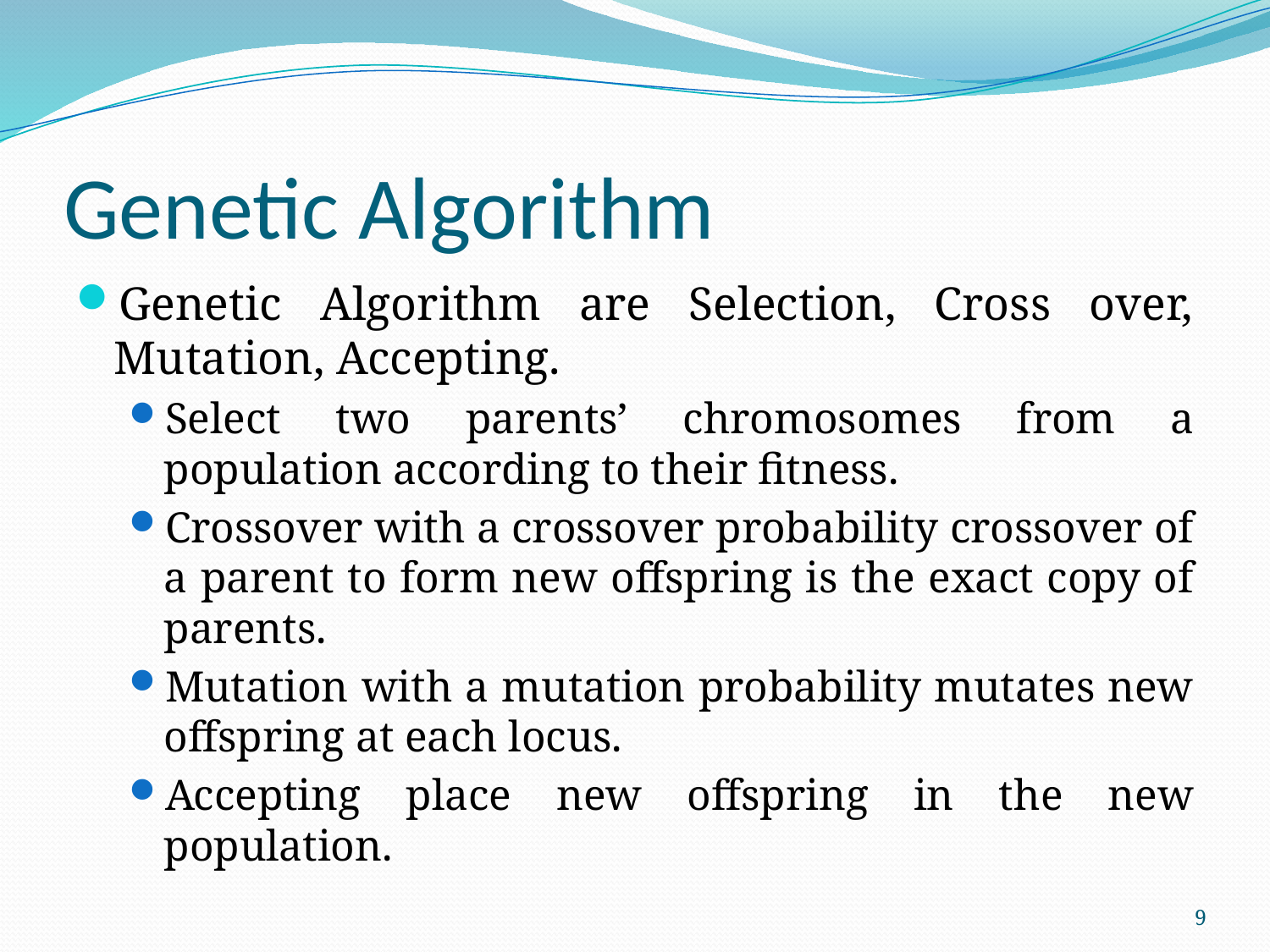

# Genetic Algorithm
Genetic Algorithm are Selection, Cross over, Mutation, Accepting.
Select two parents’ chromosomes from a population according to their fitness.
Crossover with a crossover probability crossover of a parent to form new offspring is the exact copy of parents.
Mutation with a mutation probability mutates new offspring at each locus.
Accepting place new offspring in the new population.
9